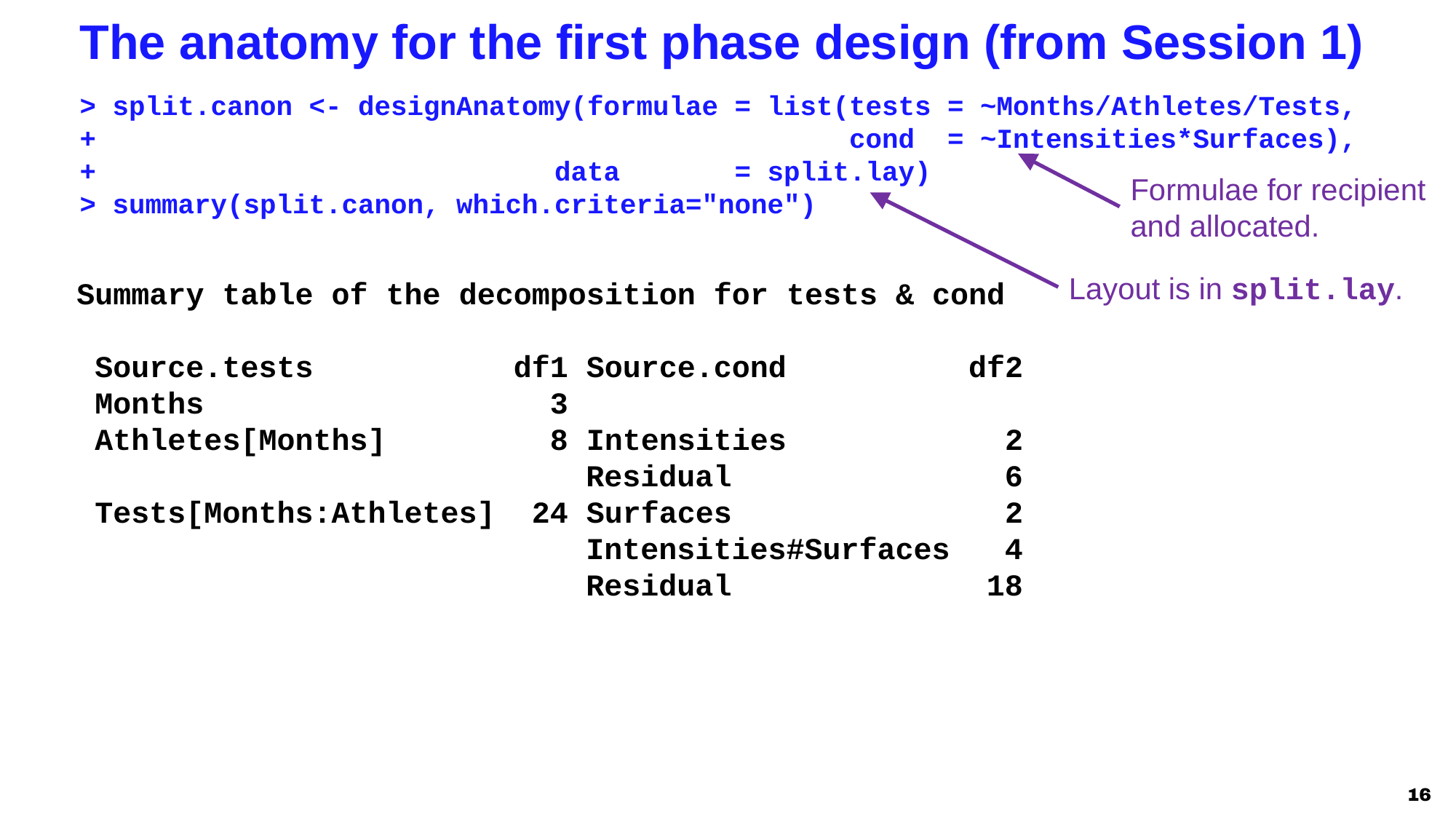

# The anatomy for the first phase design (from Session 1)
> split.canon <- designAnatomy(formulae = list(tests = ~Months/Athletes/Tests,
+                                              cond  = ~Intensities*Surfaces),
+                            data       = split.lay)
> summary(split.canon, which.criteria="none")
Formulae for recipient and allocated.
Layout is in split.lay.
Summary table of the decomposition for tests & cond

 Source.tests           df1 Source.cond          df2
 Months                   3
 Athletes[Months]         8 Intensities            2
                            Residual               6
 Tests[Months:Athletes]  24 Surfaces               2
                            Intensities#Surfaces   4
                            Residual              18
16